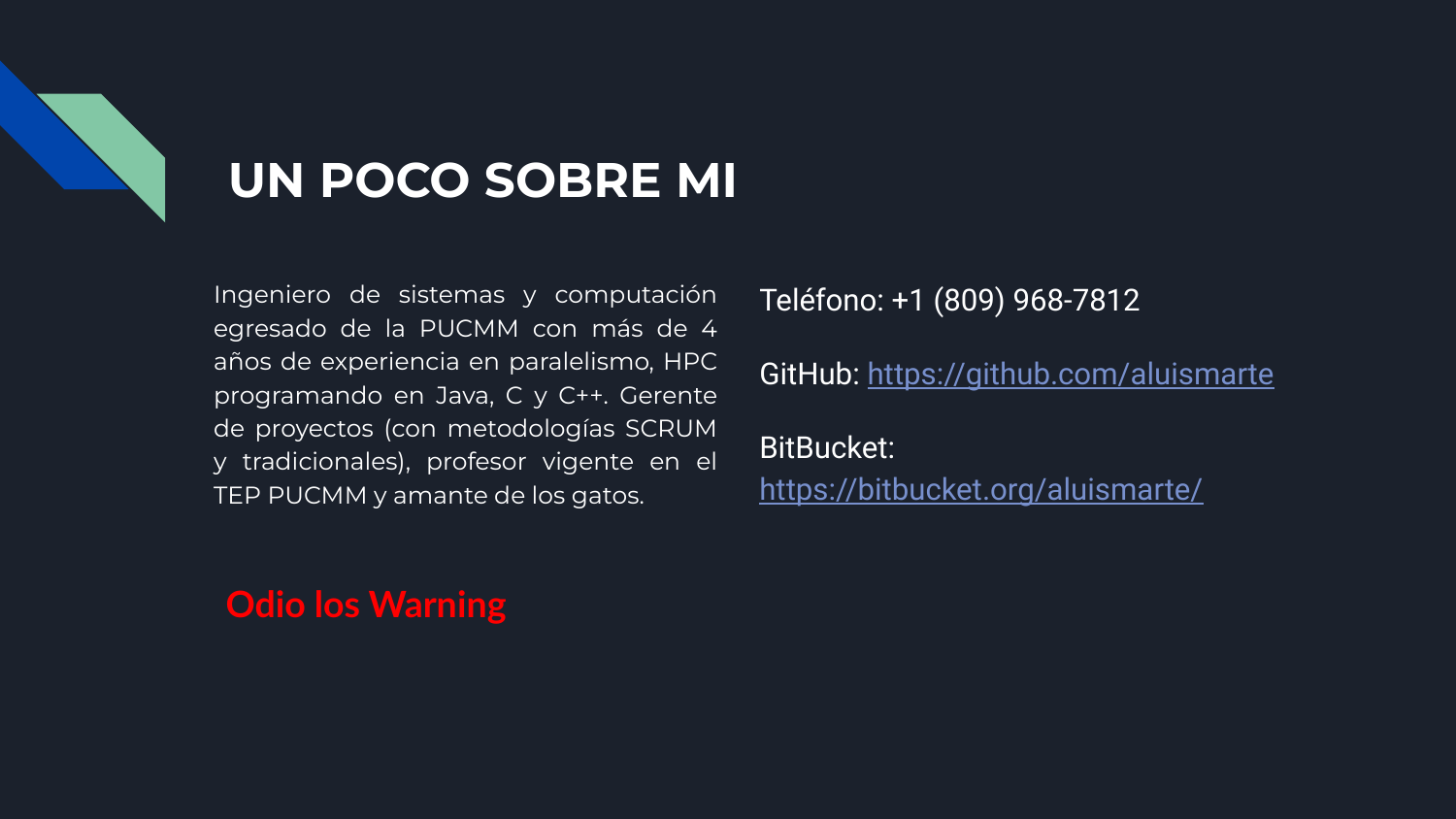

UN POCO SOBRE MI
# Ingeniero de sistemas y computación egresado de la PUCMM con más de 4 años de experiencia en paralelismo, HPC programando en Java, C y C++. Gerente de proyectos (con metodologías SCRUM y tradicionales), profesor vigente en el TEP PUCMM y amante de los gatos.
Teléfono: +1 (809) 968-7812
GitHub: https://github.com/aluismarte
BitBucket: https://bitbucket.org/aluismarte/
Odio los Warning